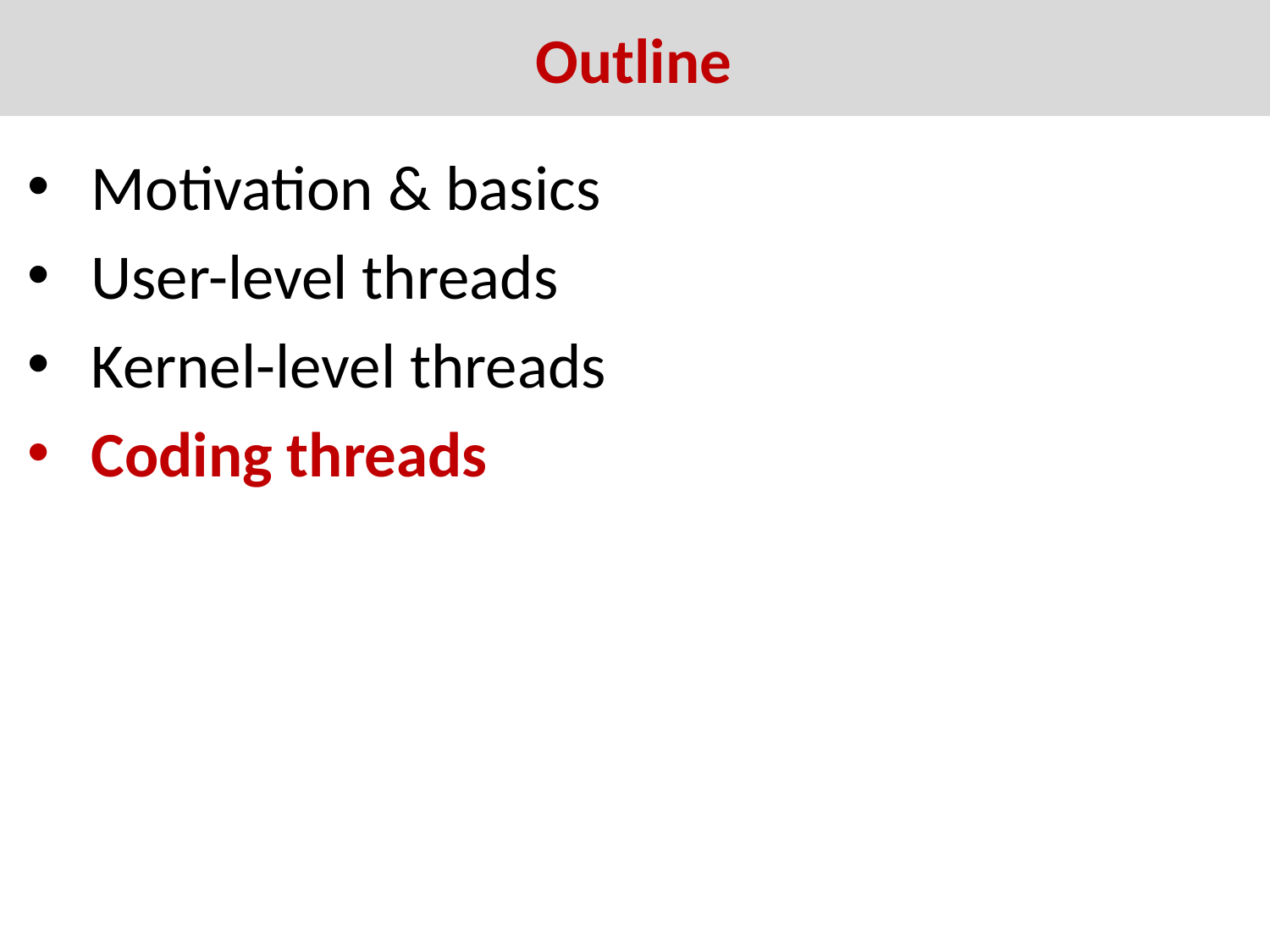

# Outline
Motivation & basics
User-level threads
Kernel-level threads
Coding threads